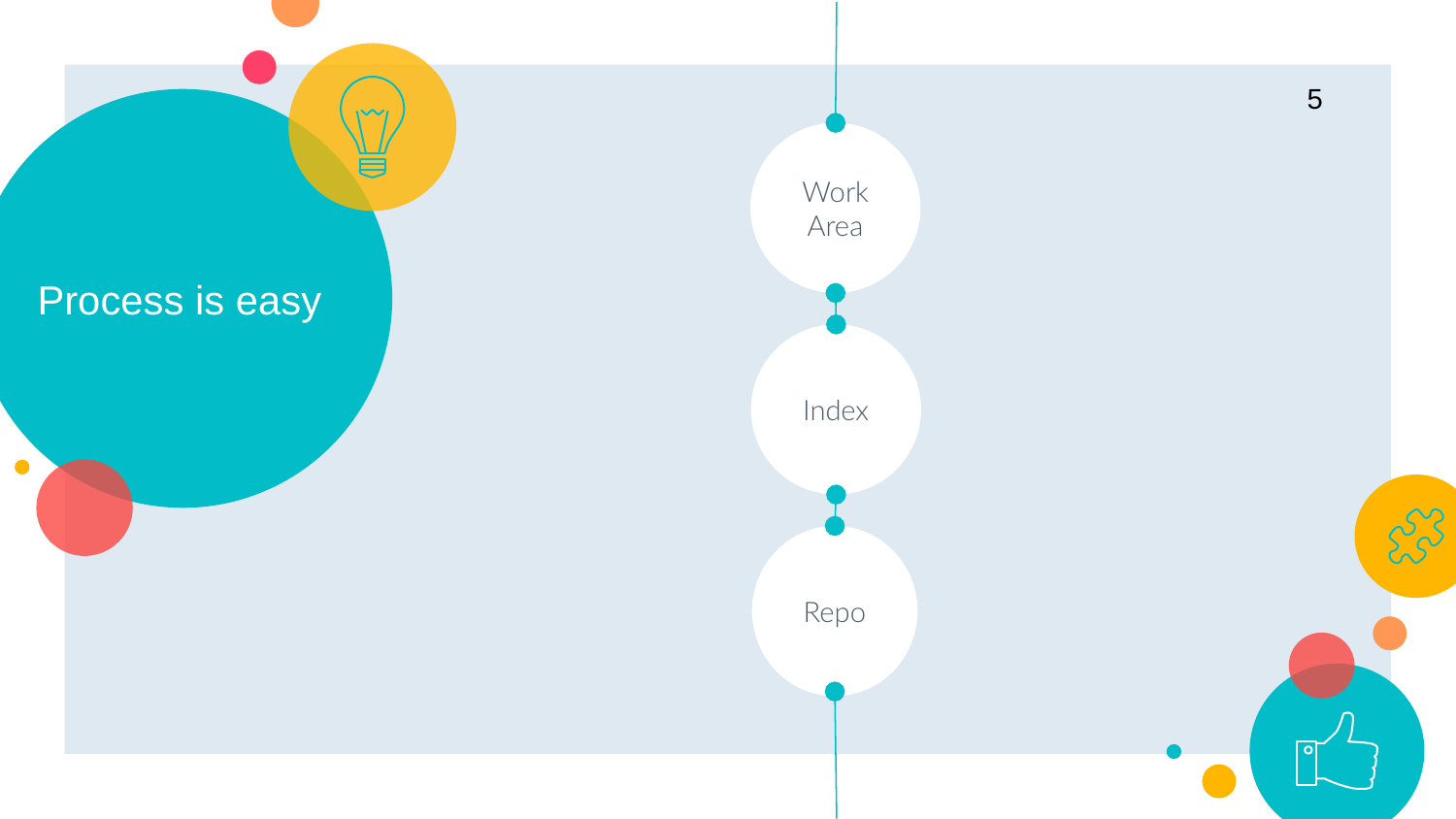

5
# Process is easy
Work Area
Index
Repo